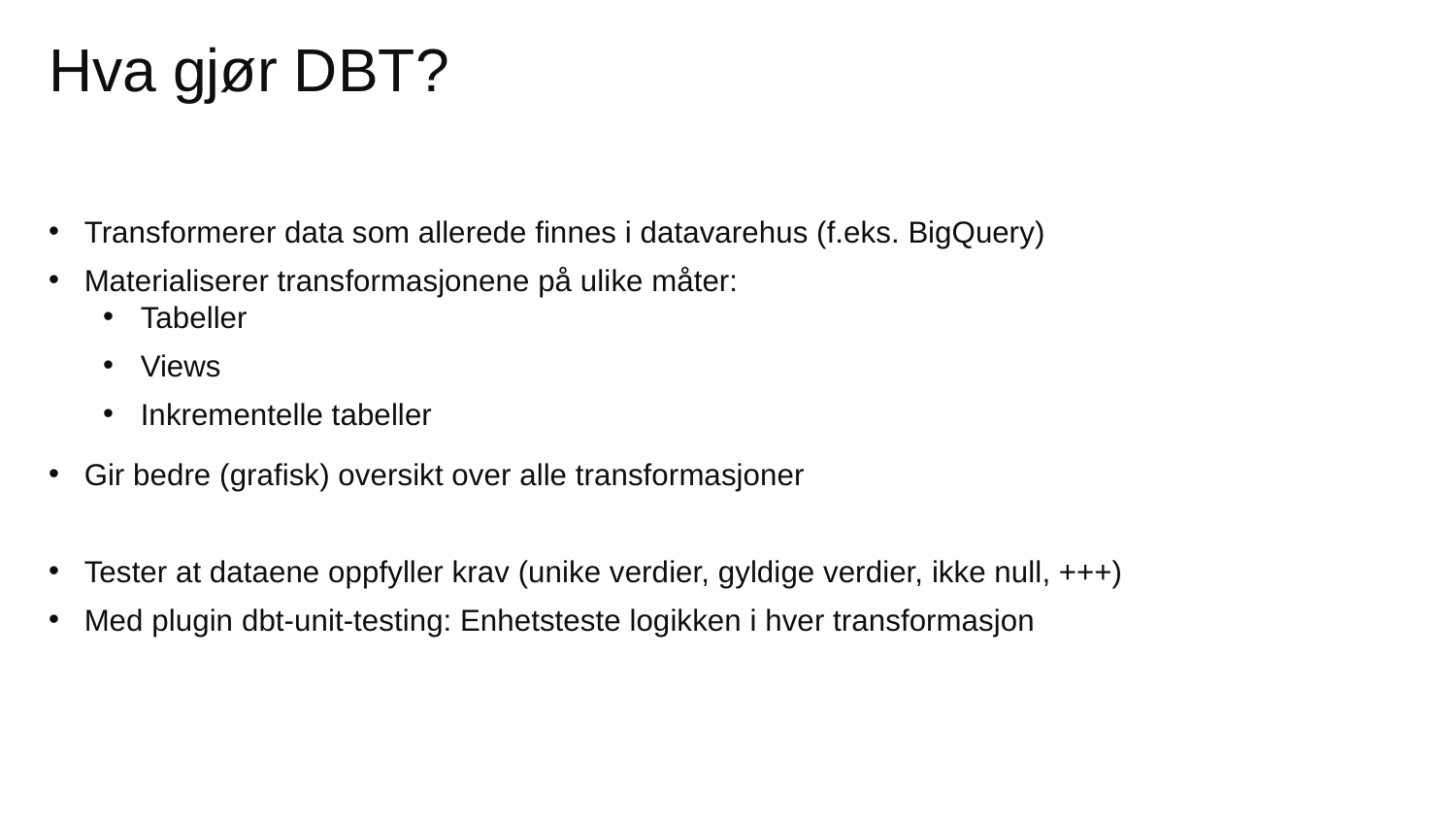

# Hva gjør DBT?

Transformerer data som allerede finnes i datavarehus (f.eks. BigQuery)
Materialiserer transformasjonene på ulike måter:
Tabeller
Views
Inkrementelle tabeller
Gir bedre (grafisk) oversikt over alle transformasjoner

Tester at dataene oppfyller krav (unike verdier, gyldige verdier, ikke null, +++)
Med plugin dbt-unit-testing: Enhetsteste logikken i hver transformasjon